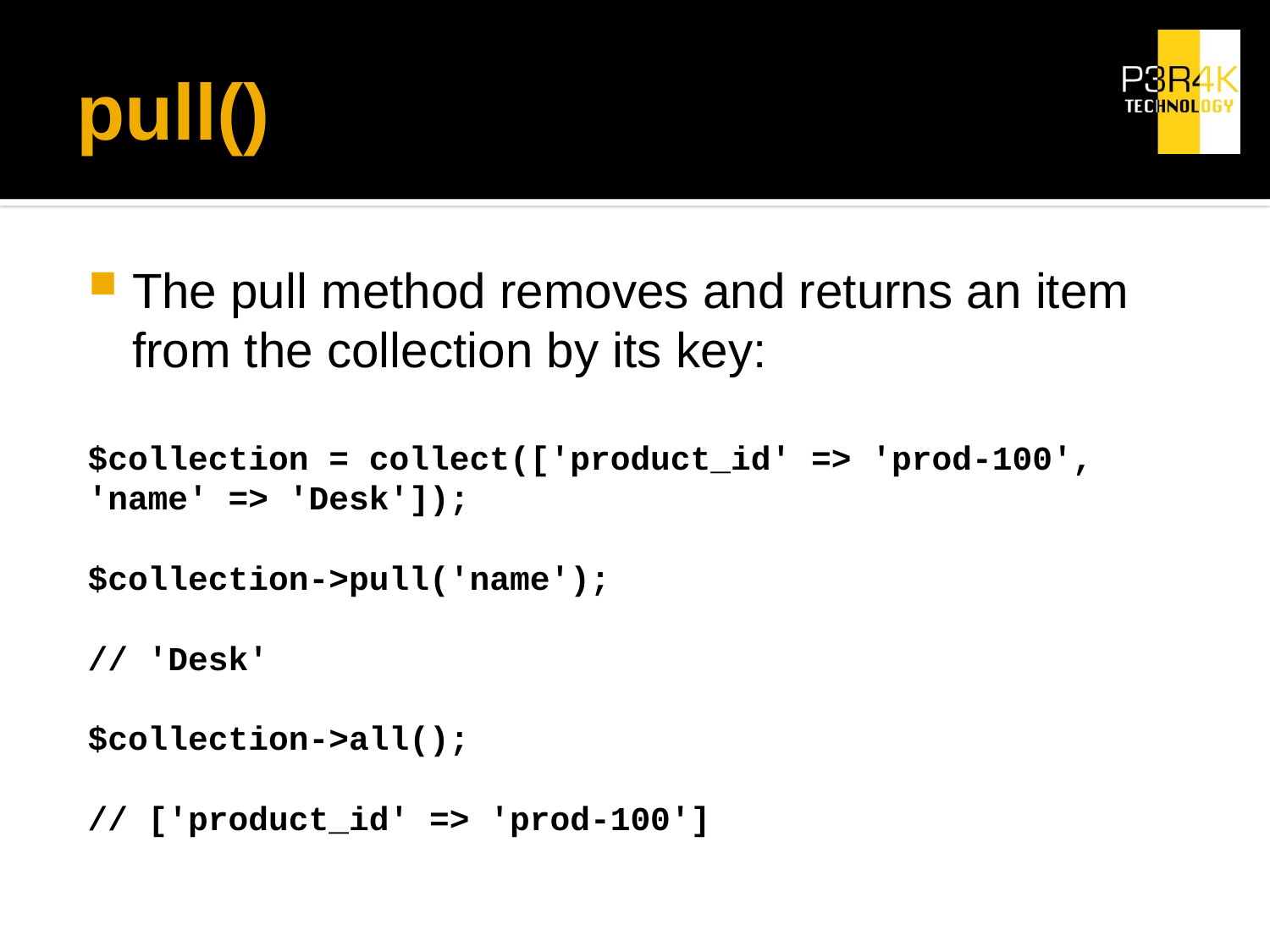

# pull()
The pull method removes and returns an item from the collection by its key:

$collection = collect(['product_id' => 'prod-100', 'name' => 'Desk']);

$collection->pull('name');

// 'Desk'

$collection->all();

// ['product_id' => 'prod-100']